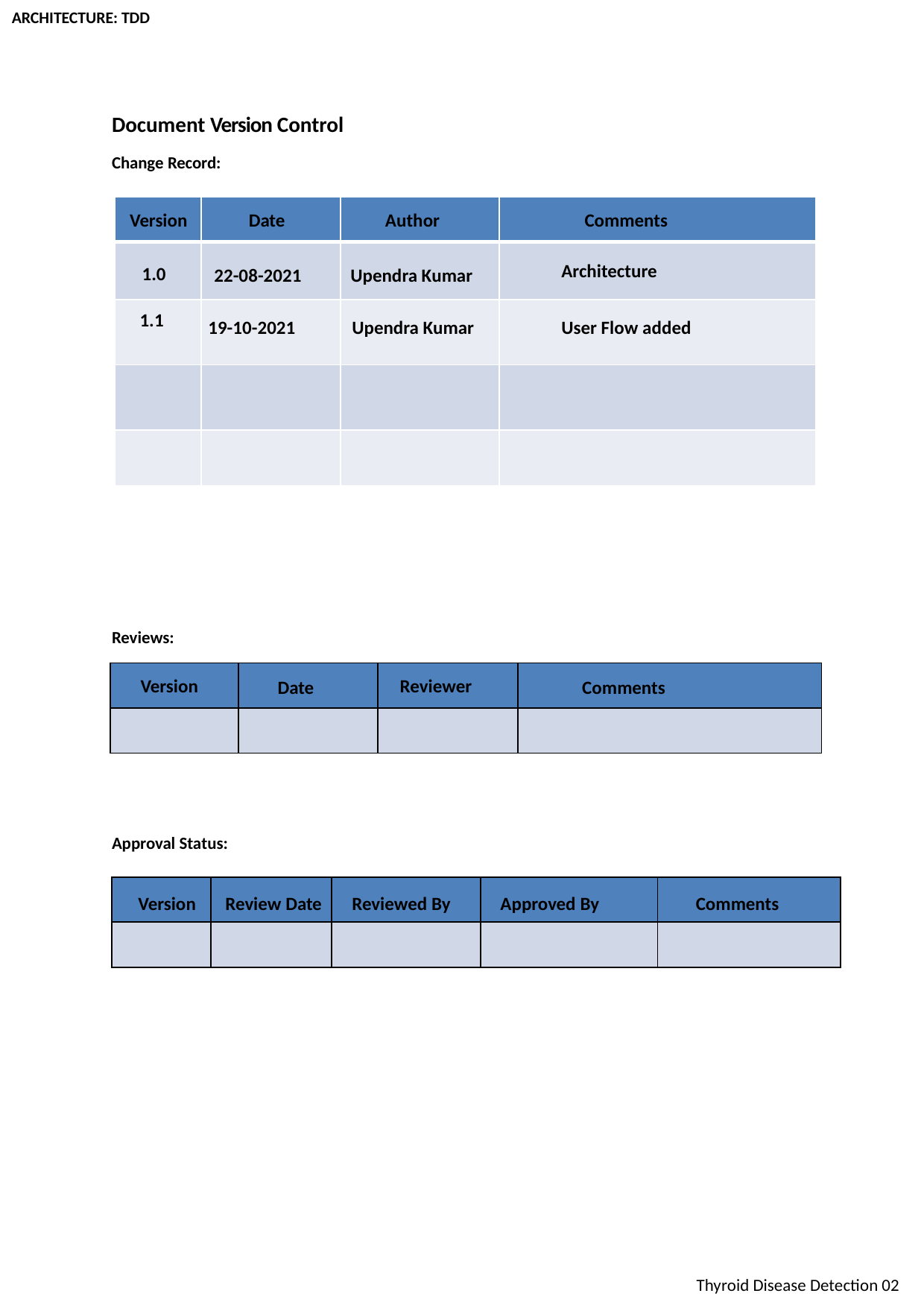

ARCHITECTURE: TDD
ii
Document Version Control
Change Record:
|  |  |  |  |
| --- | --- | --- | --- |
|  |  |  |  |
|  |  |  |  |
|  |  |  |  |
|  |  |  |  |
Comments
Date
Version
Author
Architecture
1.0
22-08-2021
Upendra Kumar
1.1
Upendra Kumar
19-10-2021
User Flow added
Reviews:
|  |  |  |  |
| --- | --- | --- | --- |
|  |  |  |  |
Version
Reviewer
Date
Comments
Approval Status:
|  |  |  |  |  |
| --- | --- | --- | --- | --- |
|  |  |  |  |  |
Version
Review Date
Reviewed By
Approved By
Comments
2
Thyroid Disease Detection 02